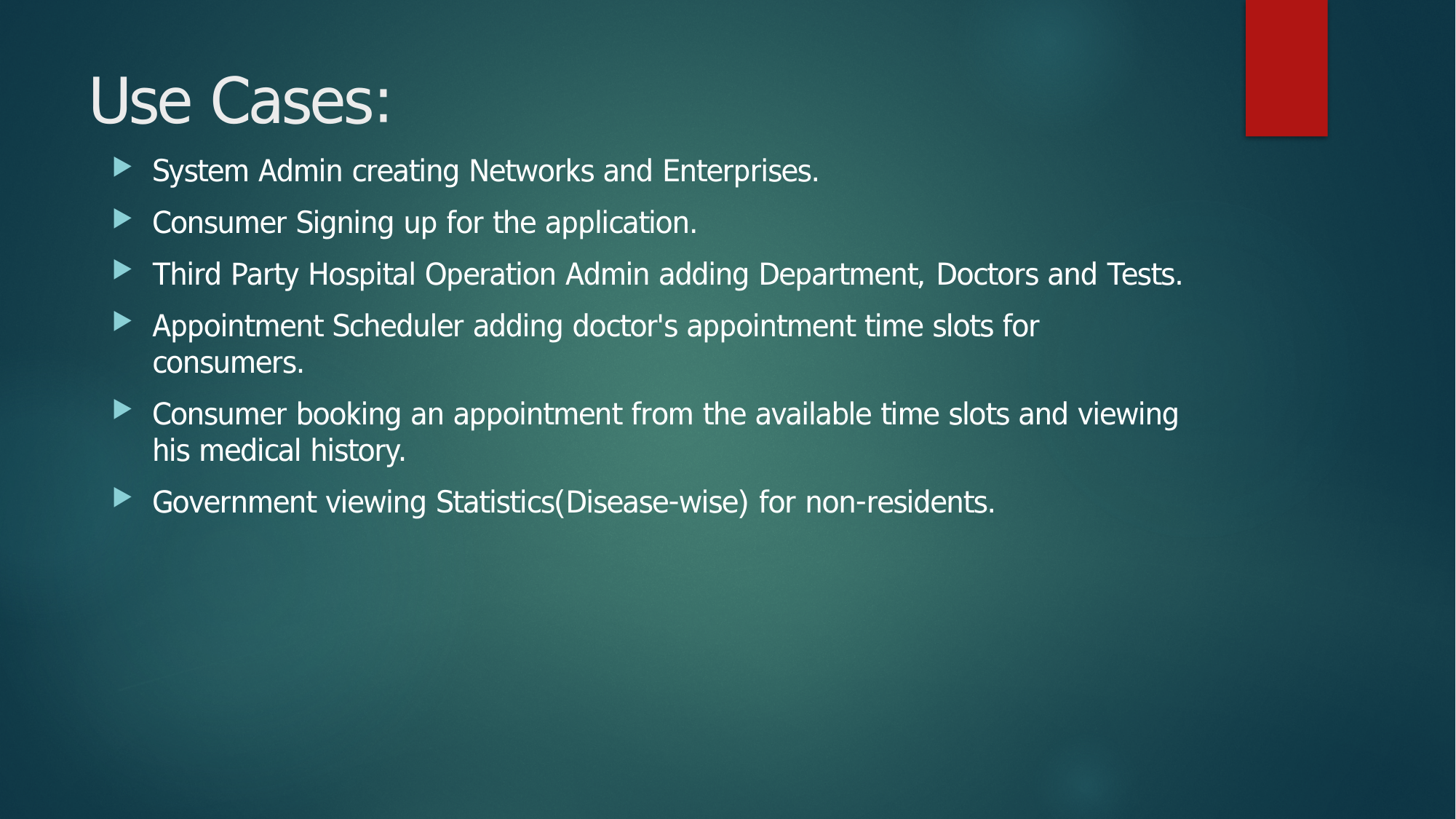

# Use Cases:
System Admin creating Networks and Enterprises.
Consumer Signing up for the application.
Third Party Hospital Operation Admin adding Department, Doctors and Tests.
Appointment Scheduler adding doctor's appointment time slots for consumers.
Consumer booking an appointment from the available time slots and viewing his medical history.
Government viewing Statistics(Disease-wise) for non-residents.